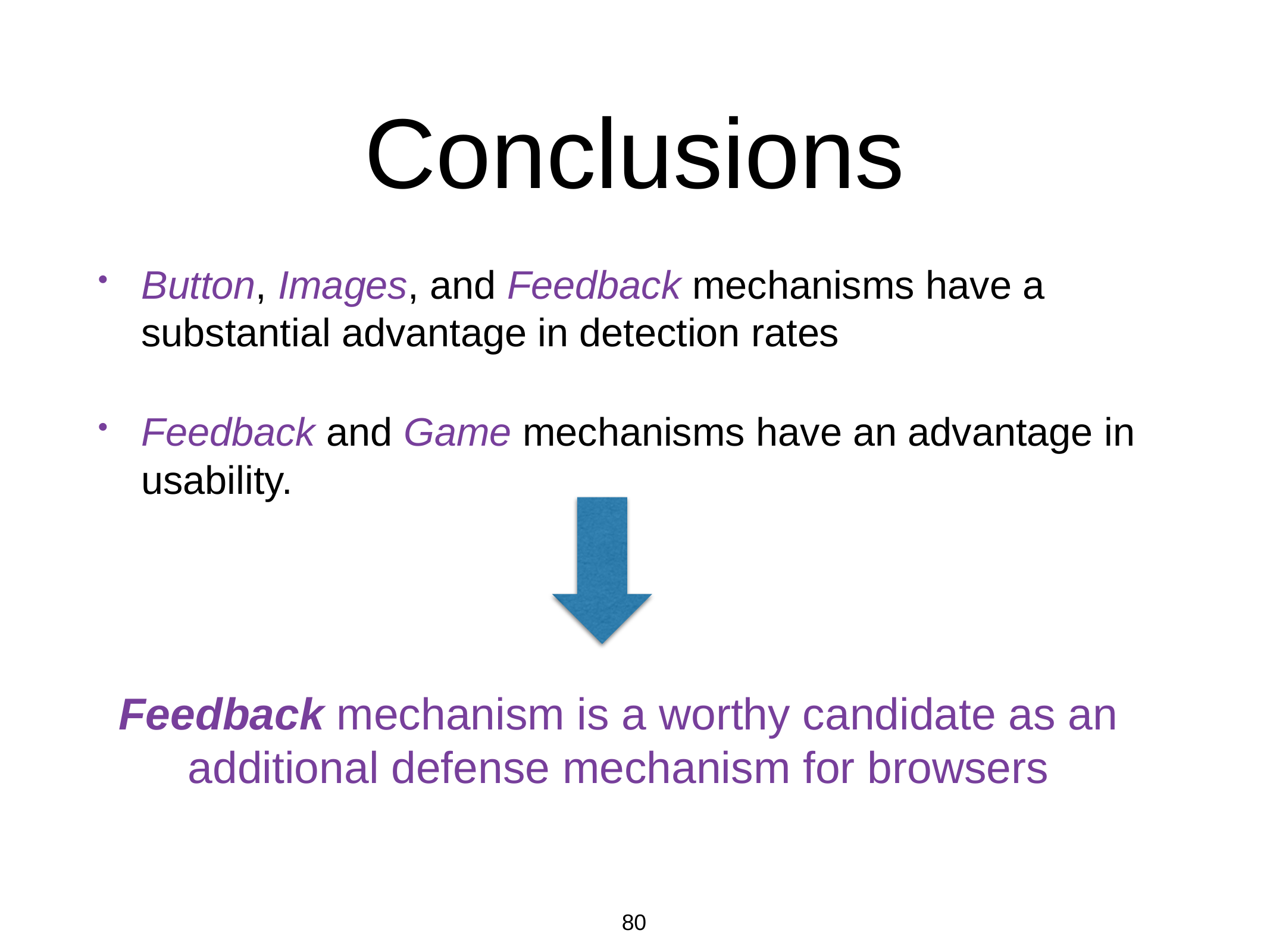

# Conclusions
Button, Images, and Feedback mechanisms have a substantial advantage in detection rates
Feedback and Game mechanisms have an advantage in usability.

Feedback mechanism is a worthy candidate as an
additional defense mechanism for browsers
80